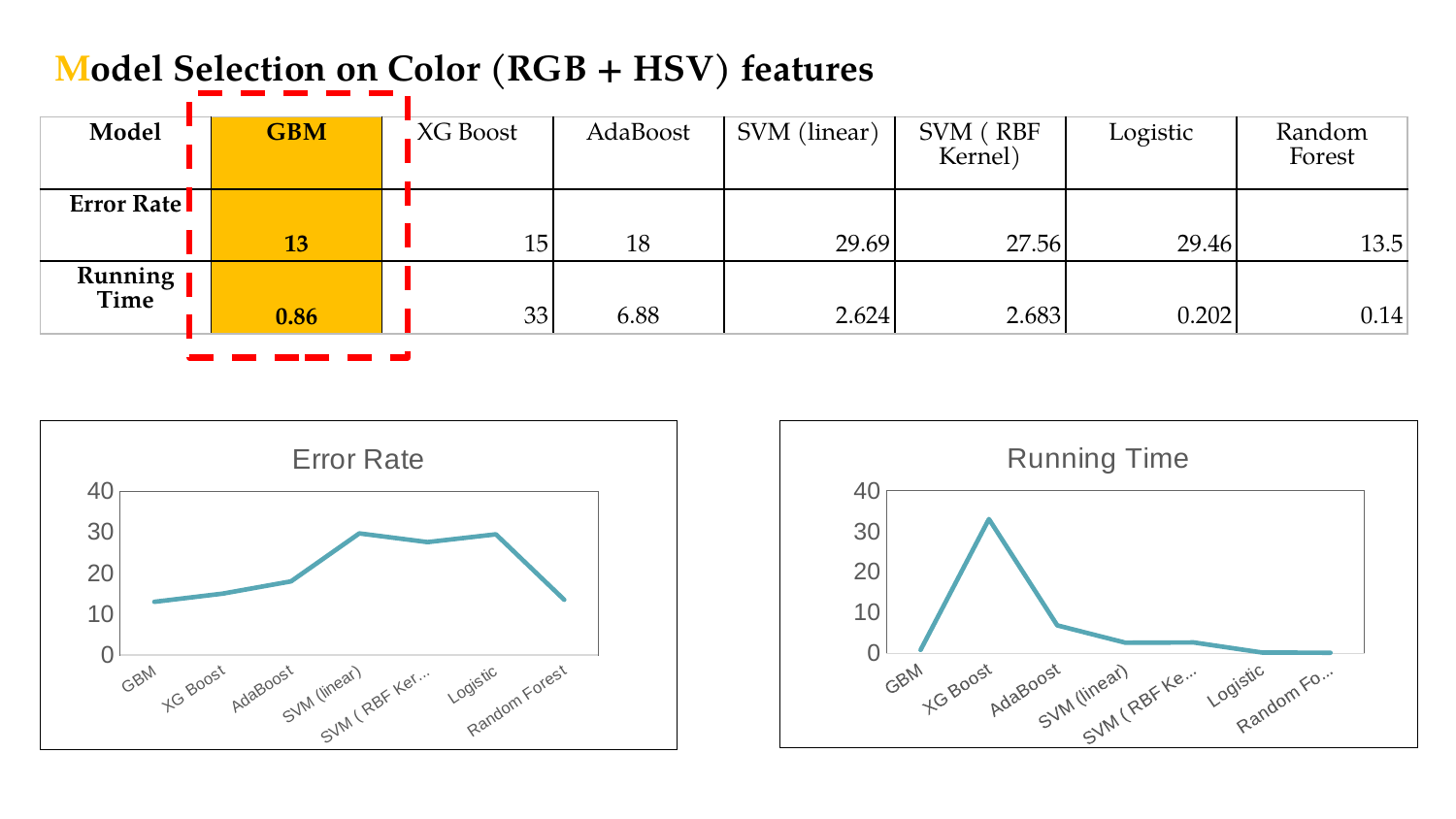

# Model Selection on Color (RGB + HSV) features

| Model | GBM | XG Boost | AdaBoost | SVM (linear) | SVM ( RBF Kernel) | Logistic | Random Forest |
| --- | --- | --- | --- | --- | --- | --- | --- |
| Error Rate | 13 | 15 | 18 | 29.69 | 27.56 | 29.46 | 13.5 |
| Running Time | 0.86 | 33 | 6.88 | 2.624 | 2.683 | 0.202 | 0.14 |

### Chart:

| Category | Error Rate |
|---|---|
| GBM | 13.0 |
| XG Boost | 15.0 |
| AdaBoost | 18.0 |
| SVM (linear) | 29.69 |
| SVM ( RBF Kernel) | 27.56 |
| Logistic | 29.46 |
| Random Forest | 13.5 |

### Chart:

| Category | Running Time |
|---|---|
| GBM | 0.86 |
| XG Boost | 33.0 |
| AdaBoost | 6.88 |
| SVM (linear) | 2.624 |
| SVM ( RBF Kernel) | 2.683 |
| Logistic | 0.202 |
| Random Forest | 0.14 |